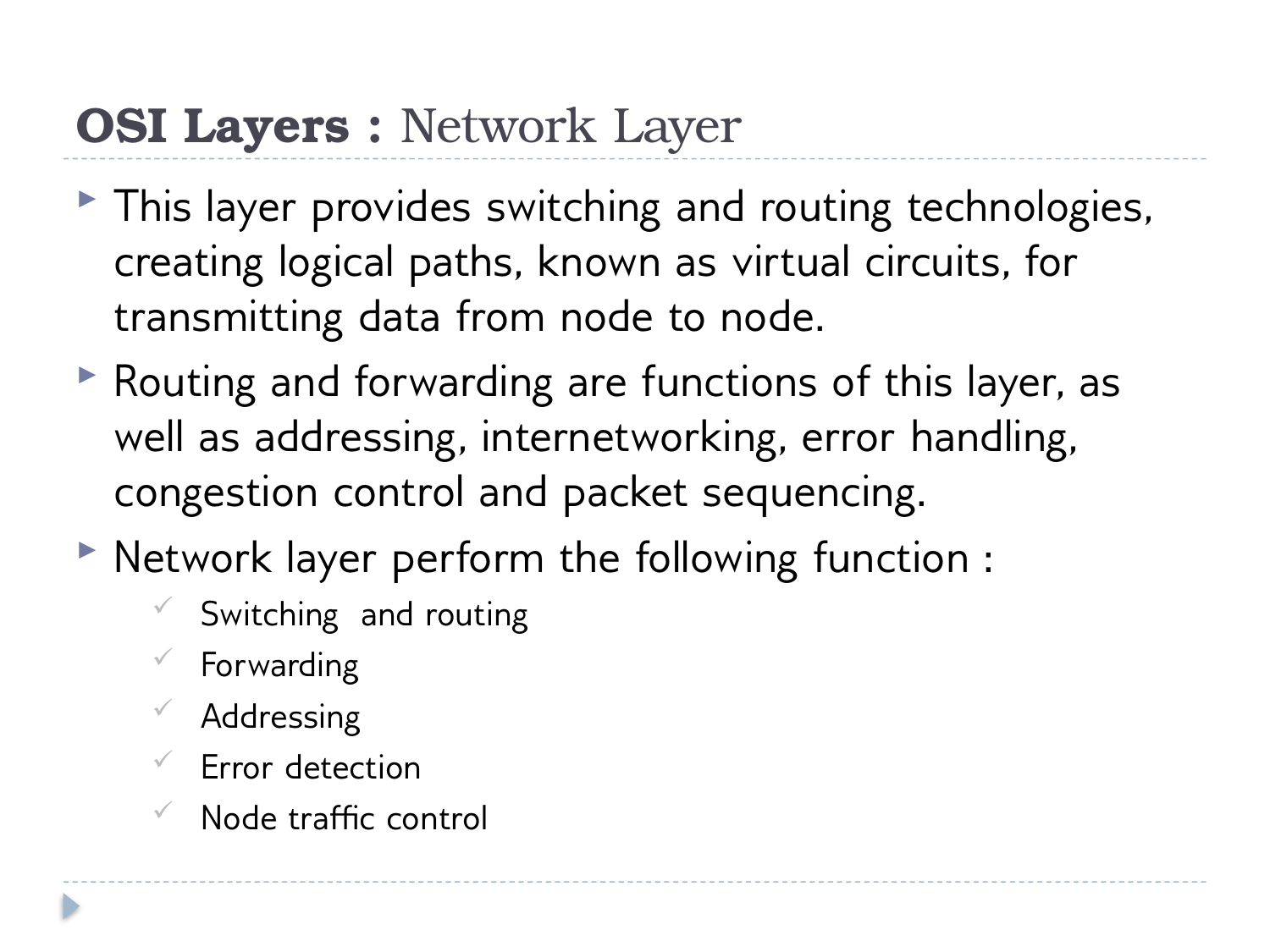

# OSI Layers : Network Layer
This layer provides switching and routing technologies, creating logical paths, known as virtual circuits, for transmitting data from node to node.
Routing and forwarding are functions of this layer, as well as addressing, internetworking, error handling, congestion control and packet sequencing.
Network layer perform the following function :
Switching  and routing
Forwarding
Addressing
Error detection
Node traffic control